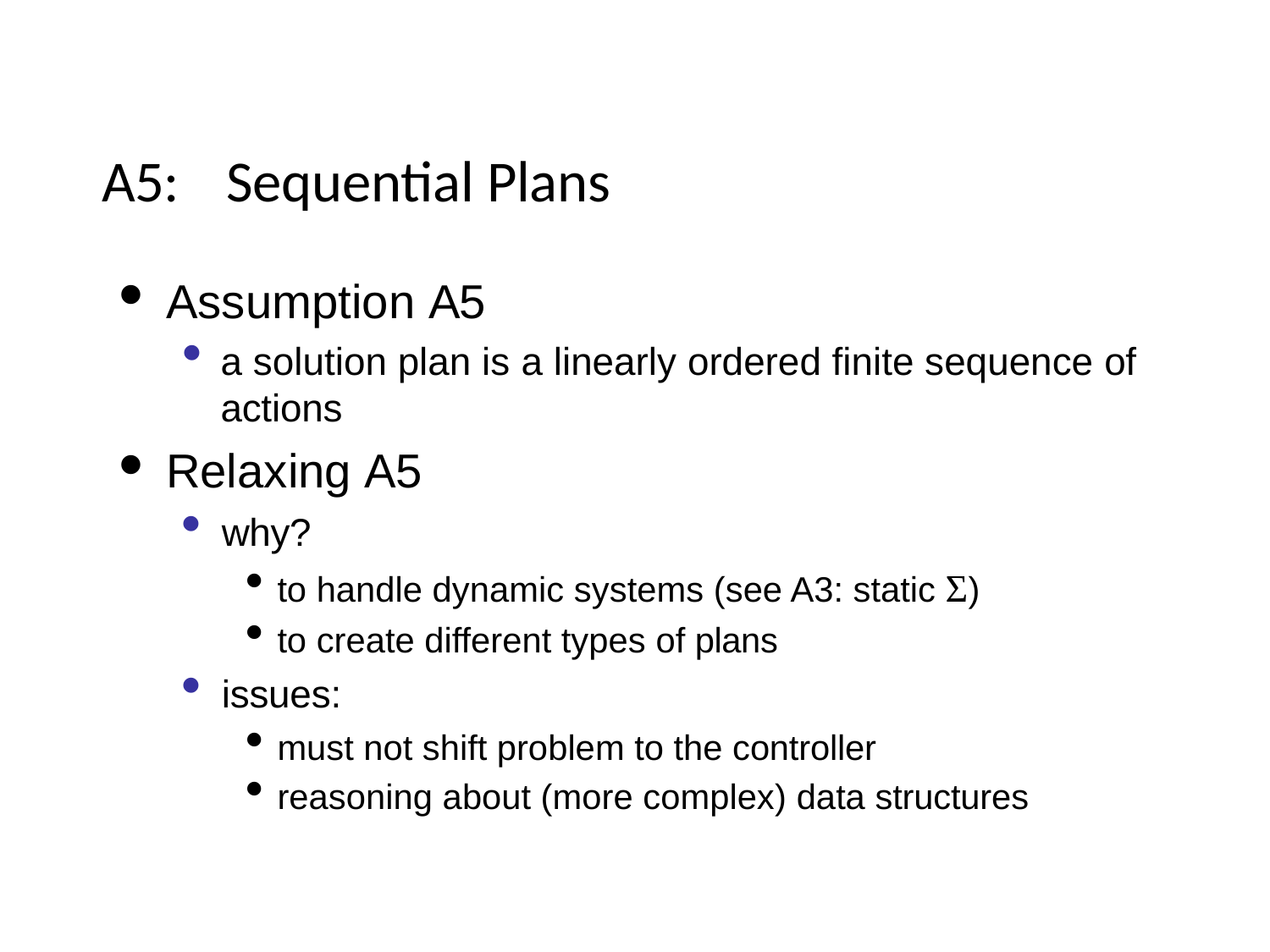

# A5:	Sequential Plans
Assumption A5
a solution plan is a linearly ordered finite sequence of actions
Relaxing A5
why?
to handle dynamic systems (see A3: static Σ)
to create different types of plans
issues:
must not shift problem to the controller
reasoning about (more complex) data structures